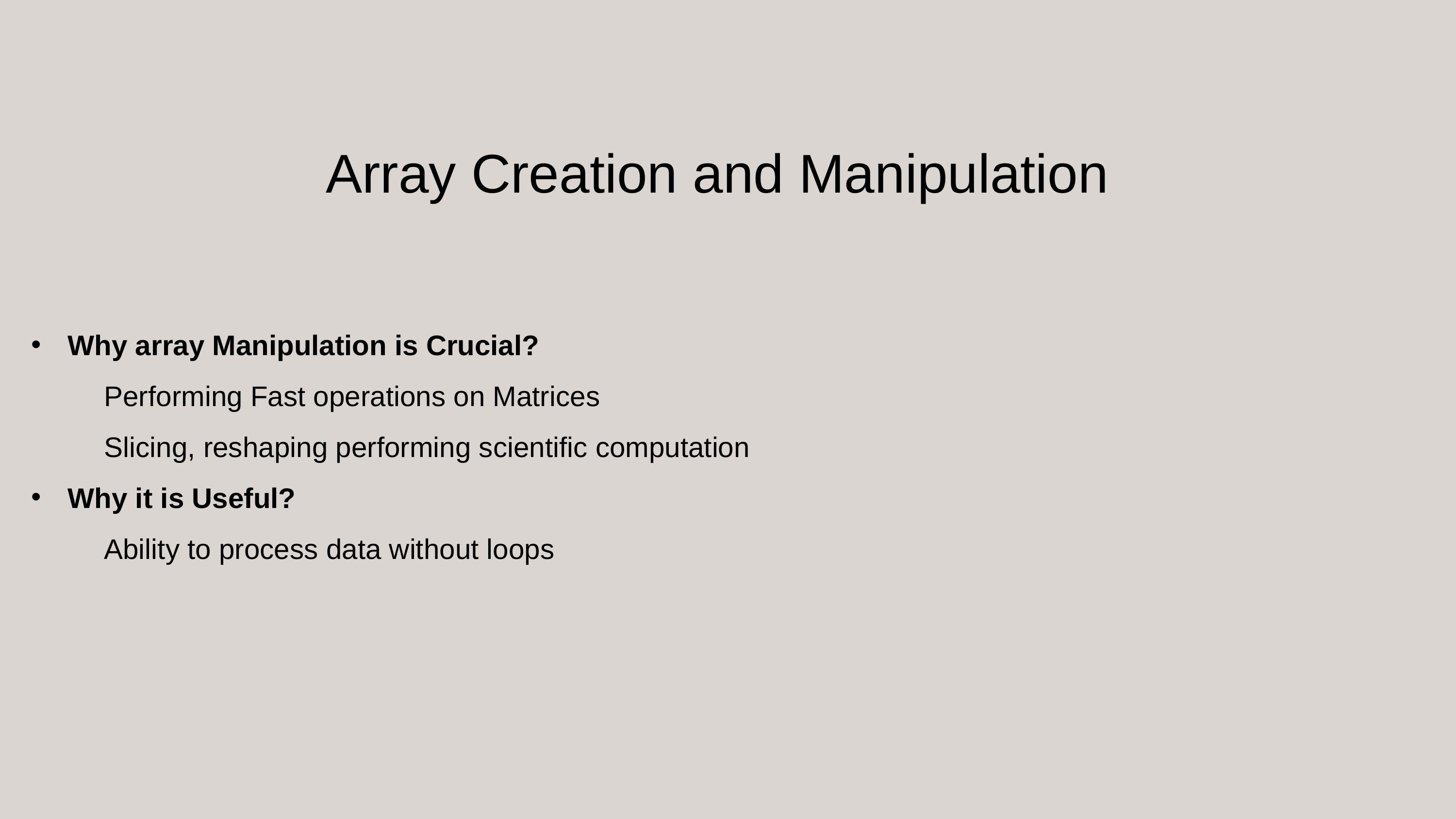

Array Creation and Manipulation

Why array Manipulation is Crucial?
	Performing Fast operations on Matrices
	Slicing, reshaping performing scientific computation
Why it is Useful?
	Ability to process data without loops